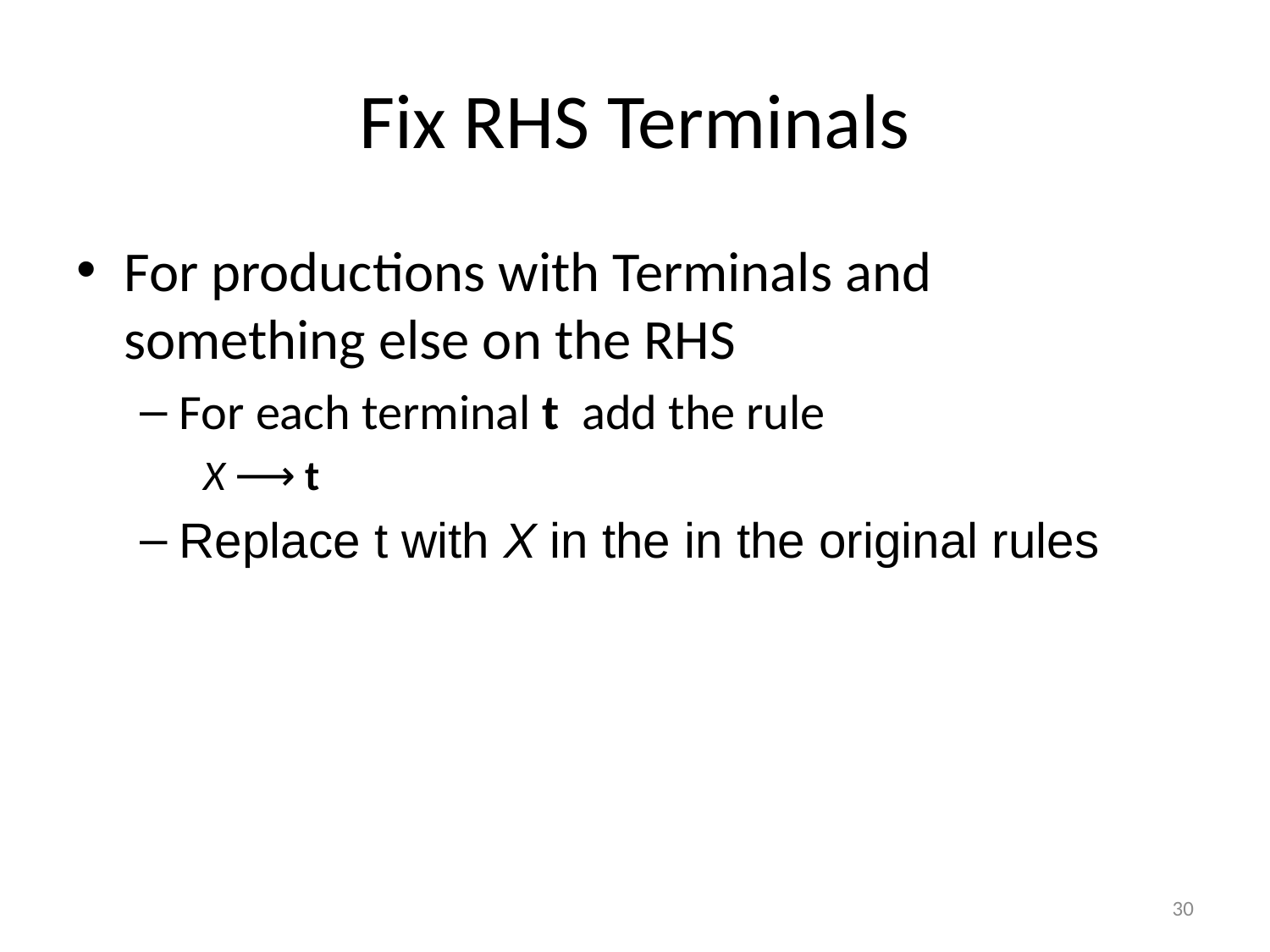

# Fix RHS Terminals
For productions with Terminals and something else on the RHS
For each terminal t  add the rule
X ⟶ t
Replace t with X in the in the original rules
30